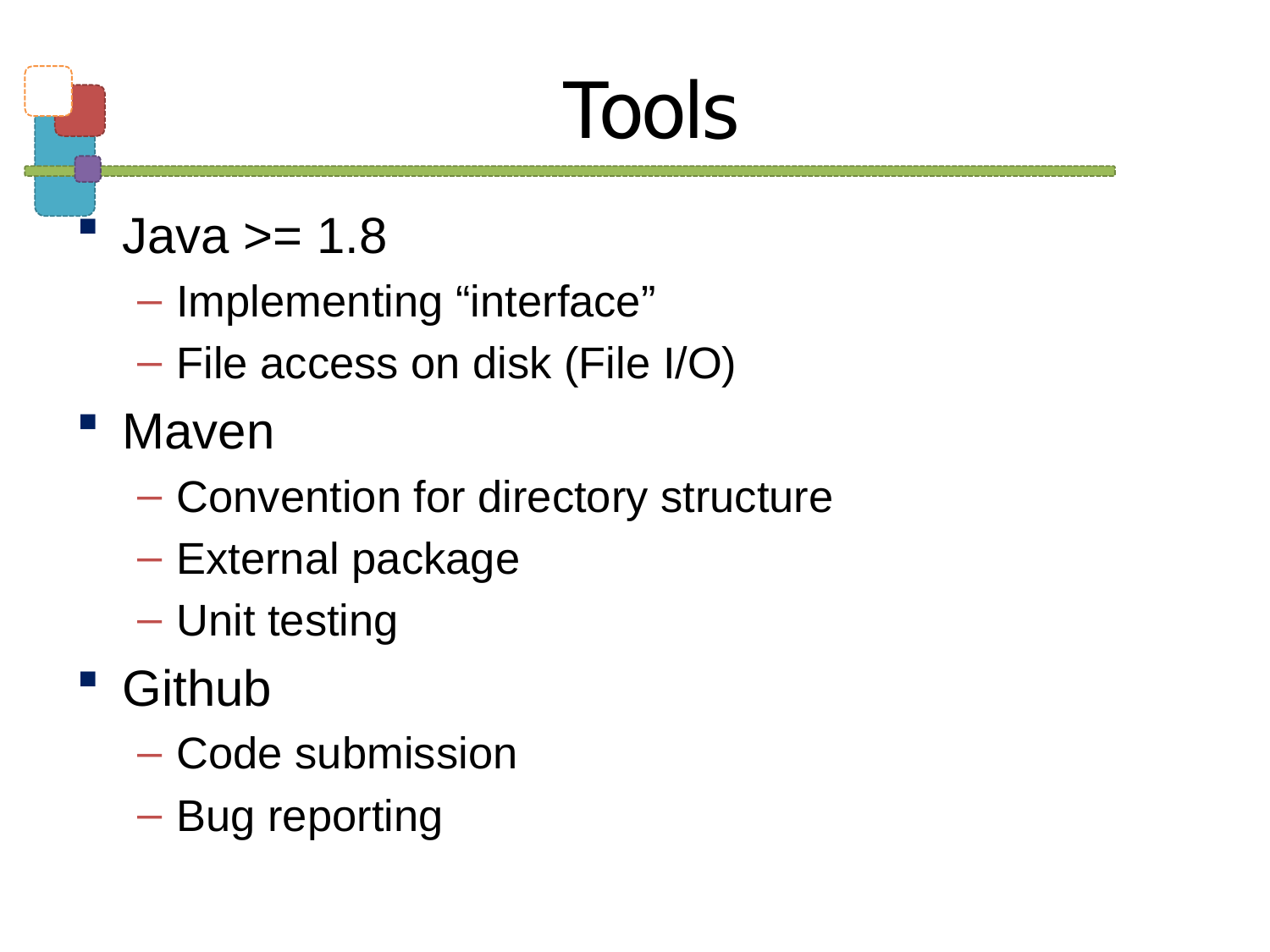

# Tools
Java >= 1.8
Implementing “interface”
File access on disk (File I/O)
Maven
Convention for directory structure
External package
Unit testing
Github
Code submission
Bug reporting